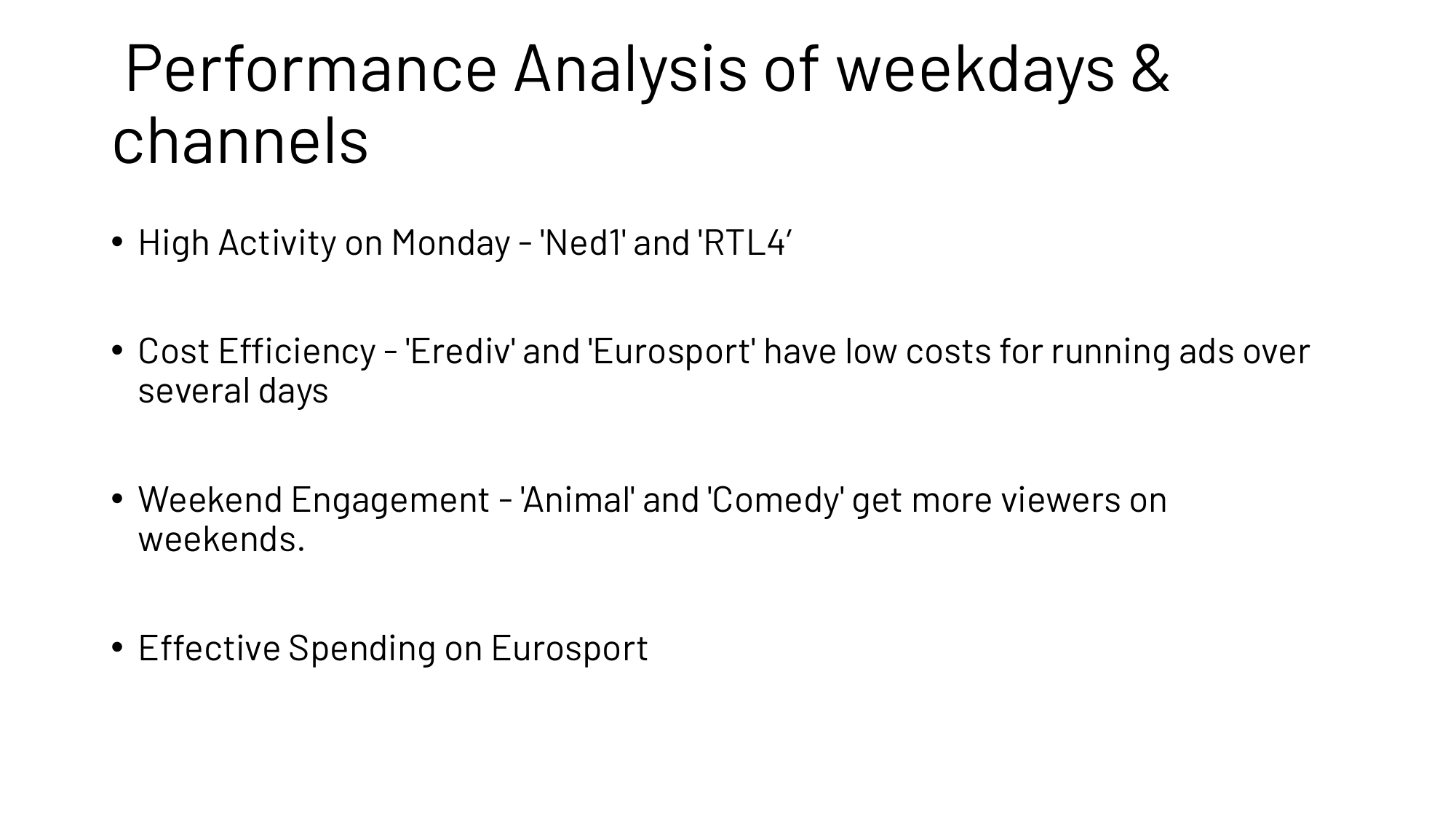

# Performance Analysis of weekdays & channels
High Activity on Monday - 'Ned1' and 'RTL4’

Cost Efficiency - 'Erediv' and 'Eurosport' have low costs for running ads over several days

Weekend Engagement - 'Animal' and 'Comedy' get more viewers on weekends.

Effective Spending on Eurosport